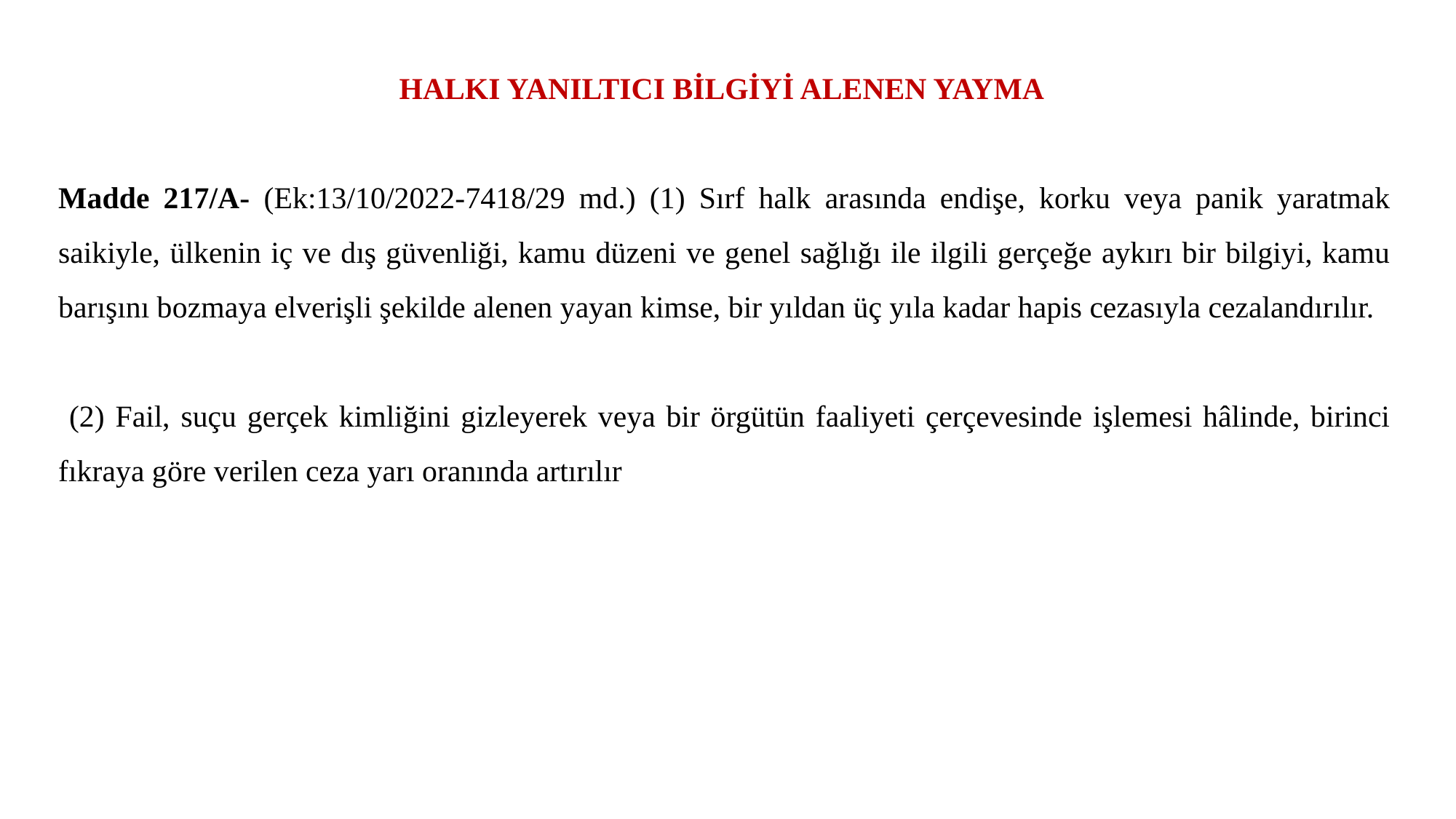

HALKI YANILTICI BİLGİYİ ALENEN YAYMA

Madde 217/A- (Ek:13/10/2022-7418/29 md.) (1) Sırf halk arasında endişe, korku veya panik yaratmak saikiyle, ülkenin iç ve dış güvenliği, kamu düzeni ve genel sağlığı ile ilgili gerçeğe aykırı bir bilgiyi, kamu barışını bozmaya elverişli şekilde alenen yayan kimse, bir yıldan üç yıla kadar hapis cezasıyla cezalandırılır.

 (2) Fail, suçu gerçek kimliğini gizleyerek veya bir örgütün faaliyeti çerçevesinde işlemesi hâlinde, birinci fıkraya göre verilen ceza yarı oranında artırılır